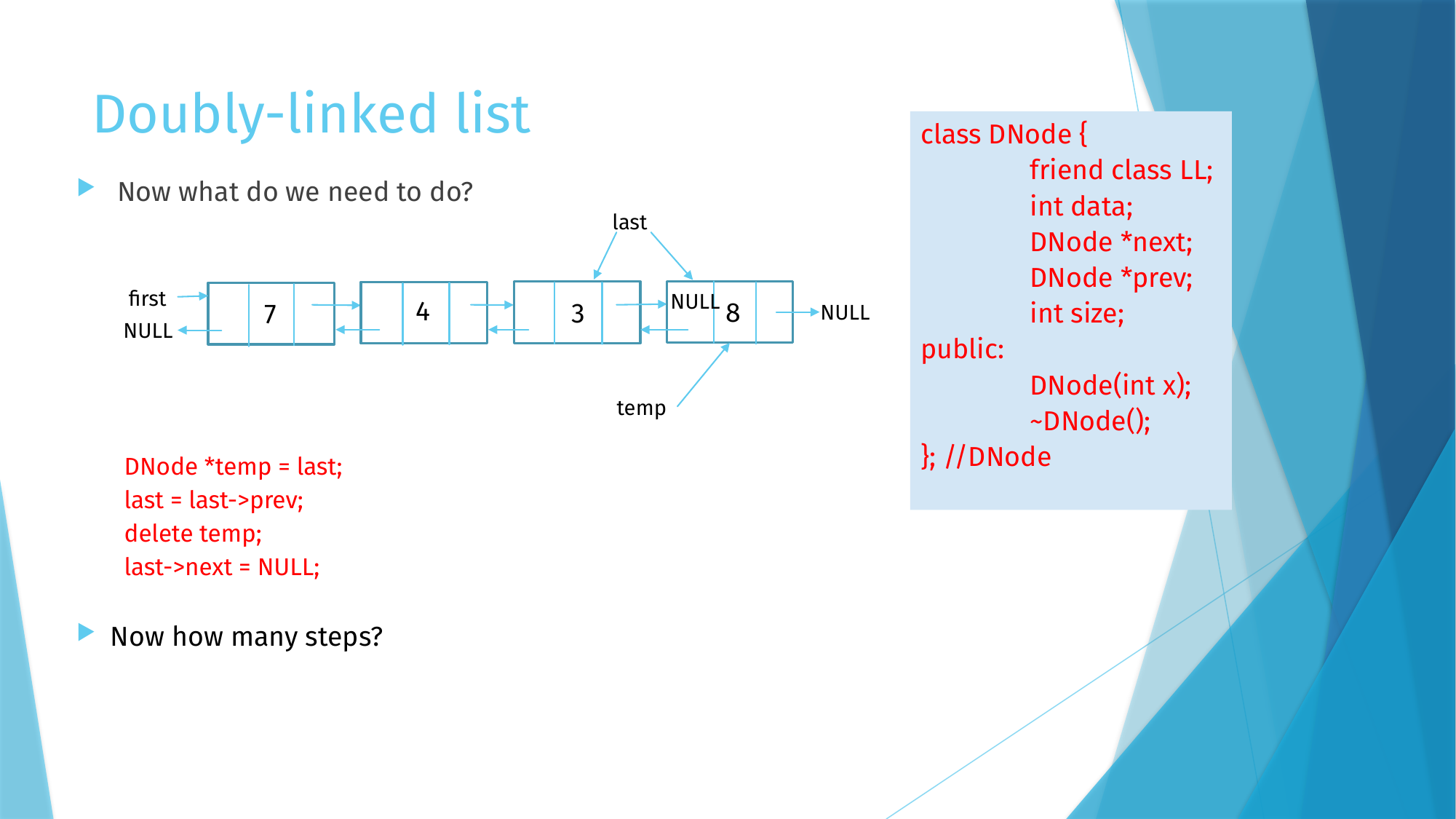

# Doubly-linked list
class DNode {
	friend class LL;
	int data;
	DNode *next;
	DNode *prev;
	int size;
public:
	DNode(int x);
	~DNode();
}; //DNode

Now what do we need to do?

DNode *temp = last;
last = last->prev;
delete temp;
last->next = NULL;

Now how many steps?
last
first

NULL

4
8
3
7
NULL
NULL
temp